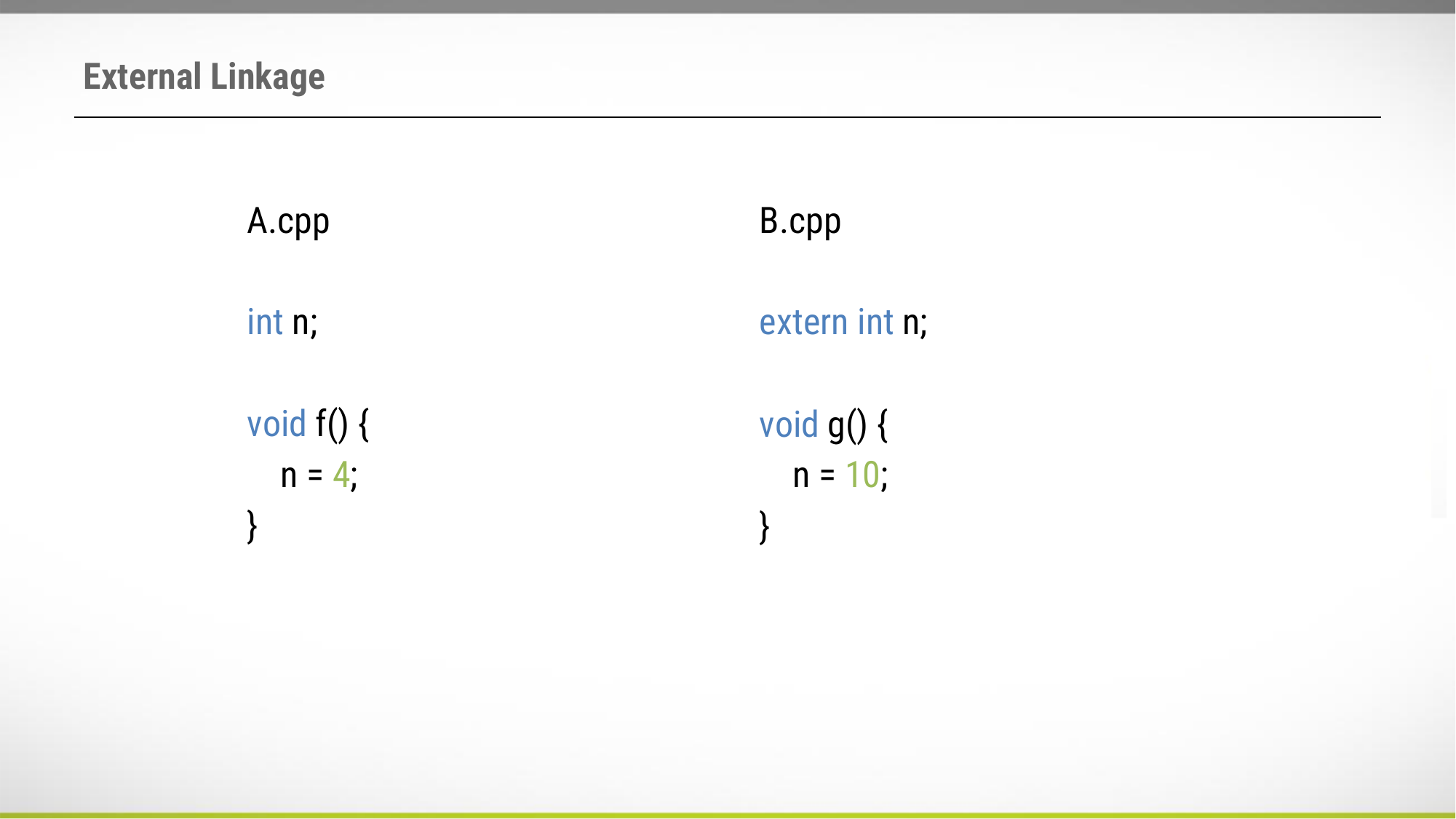

# External Linkage
A.cpp

int n;

void f() {
    n = 4;
}

B.cpp

extern int n;

void g() {
    n = 10;
}